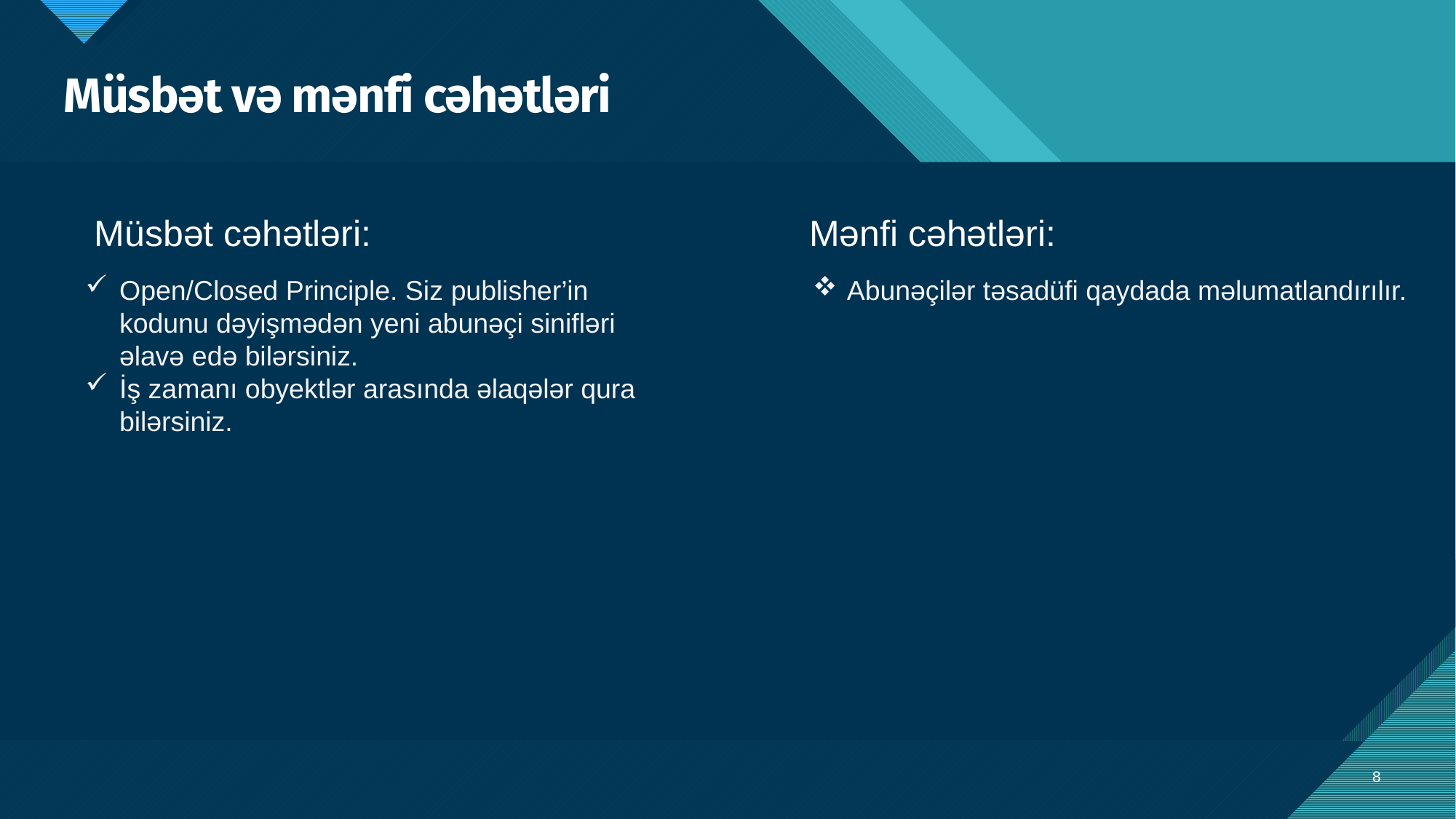

# Müsbət və mənfi cəhətləri
Müsbət cəhətləri:
Mənfi cəhətləri:
Open/Closed Principle. Siz publisher’in kodunu dəyişmədən yeni abunəçi sinifləri əlavə edə bilərsiniz.
İş zamanı obyektlər arasında əlaqələr qura bilərsiniz.
Abunəçilər təsadüfi qaydada məlumatlandırılır.
8